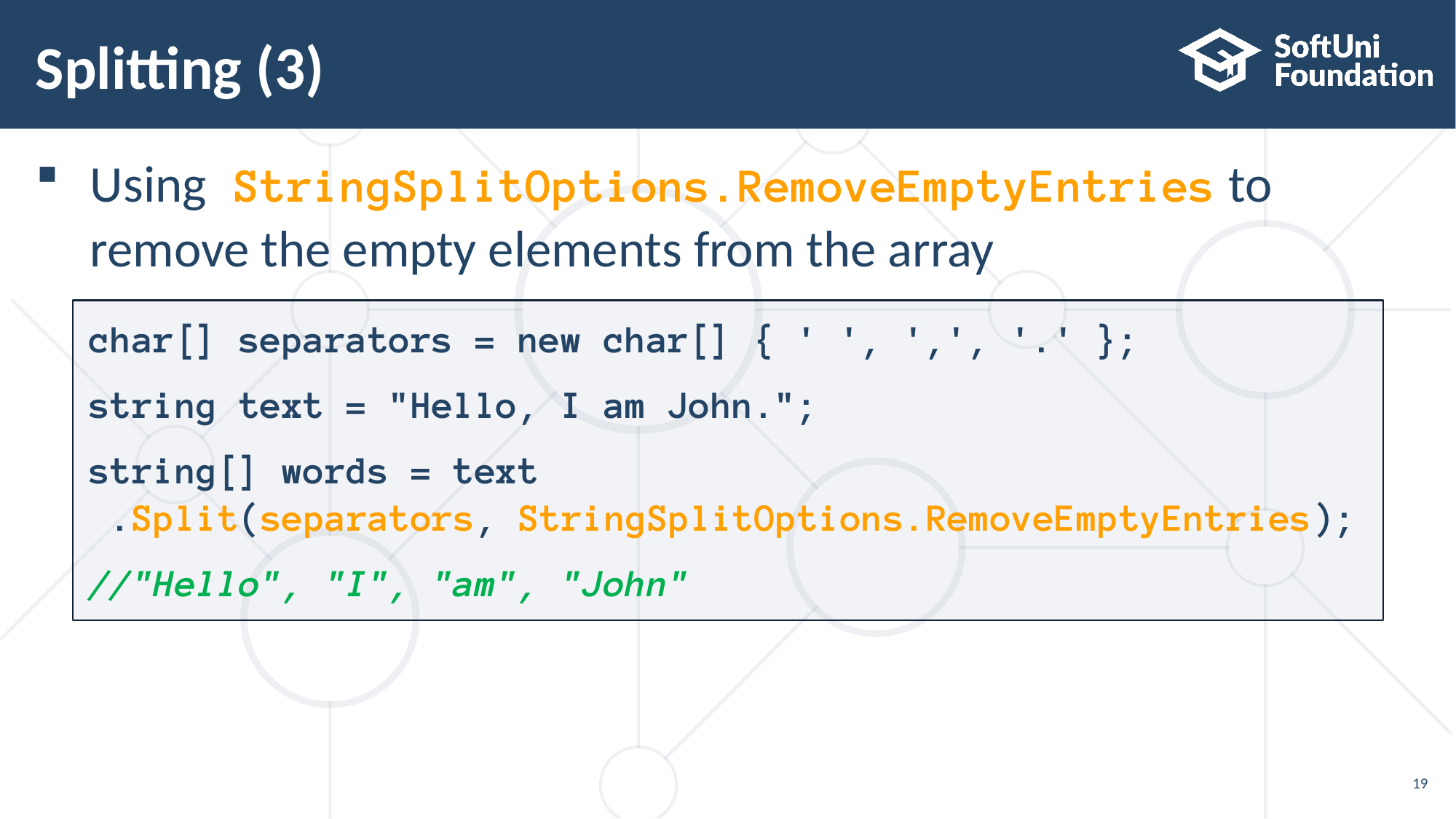

# Splitting (3)
Using StringSplitOptions.RemoveEmptyEntries to
remove the empty elements from the array
char[] separators = new char[] { ' ', ',', '.' };
string text = "Hello, I am John.";
string[] words = text
 .Split(separators, StringSplitOptions.RemoveEmptyEntries);
//"Hello", "I", "am", "John"
19